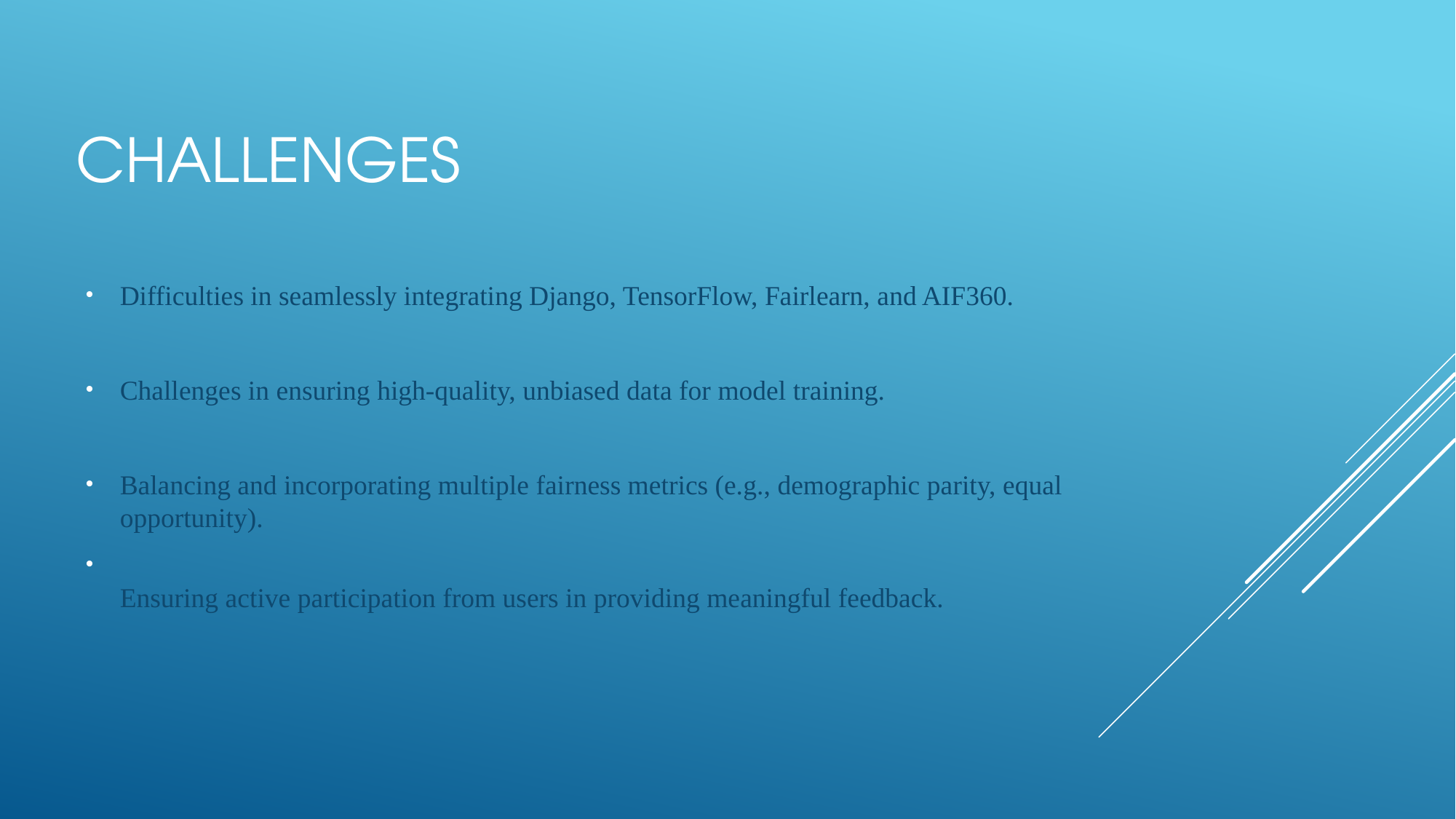

# Challenges
Difficulties in seamlessly integrating Django, TensorFlow, Fairlearn, and AIF360.

Challenges in ensuring high-quality, unbiased data for model training.

Balancing and incorporating multiple fairness metrics (e.g., demographic parity, equal opportunity).
Ensuring active participation from users in providing meaningful feedback.